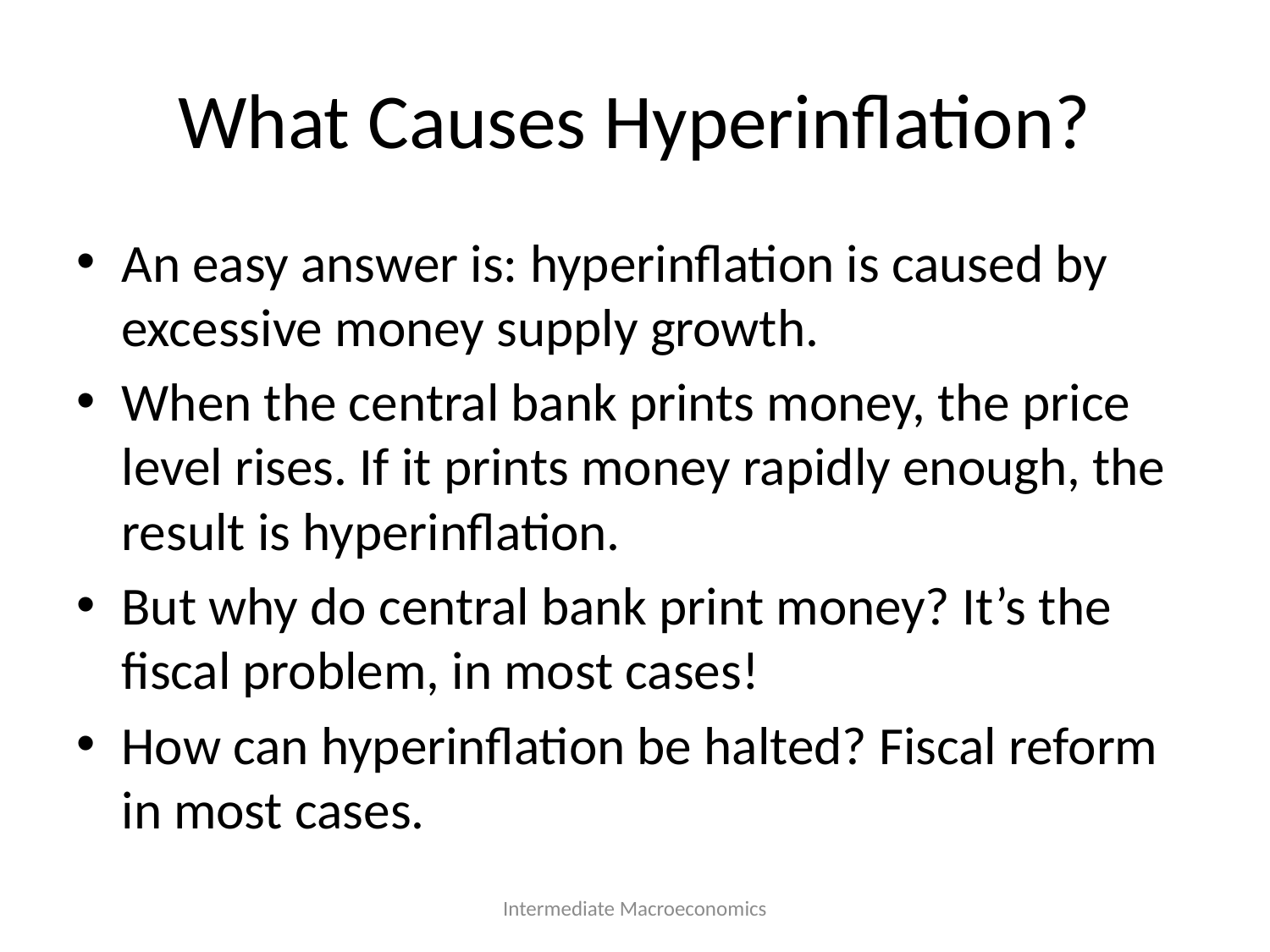

# What Causes Hyperinflation?
An easy answer is: hyperinflation is caused by excessive money supply growth.
When the central bank prints money, the price level rises. If it prints money rapidly enough, the result is hyperinflation.
But why do central bank print money? It’s the fiscal problem, in most cases!
How can hyperinflation be halted? Fiscal reform in most cases.

Intermediate Macroeconomics